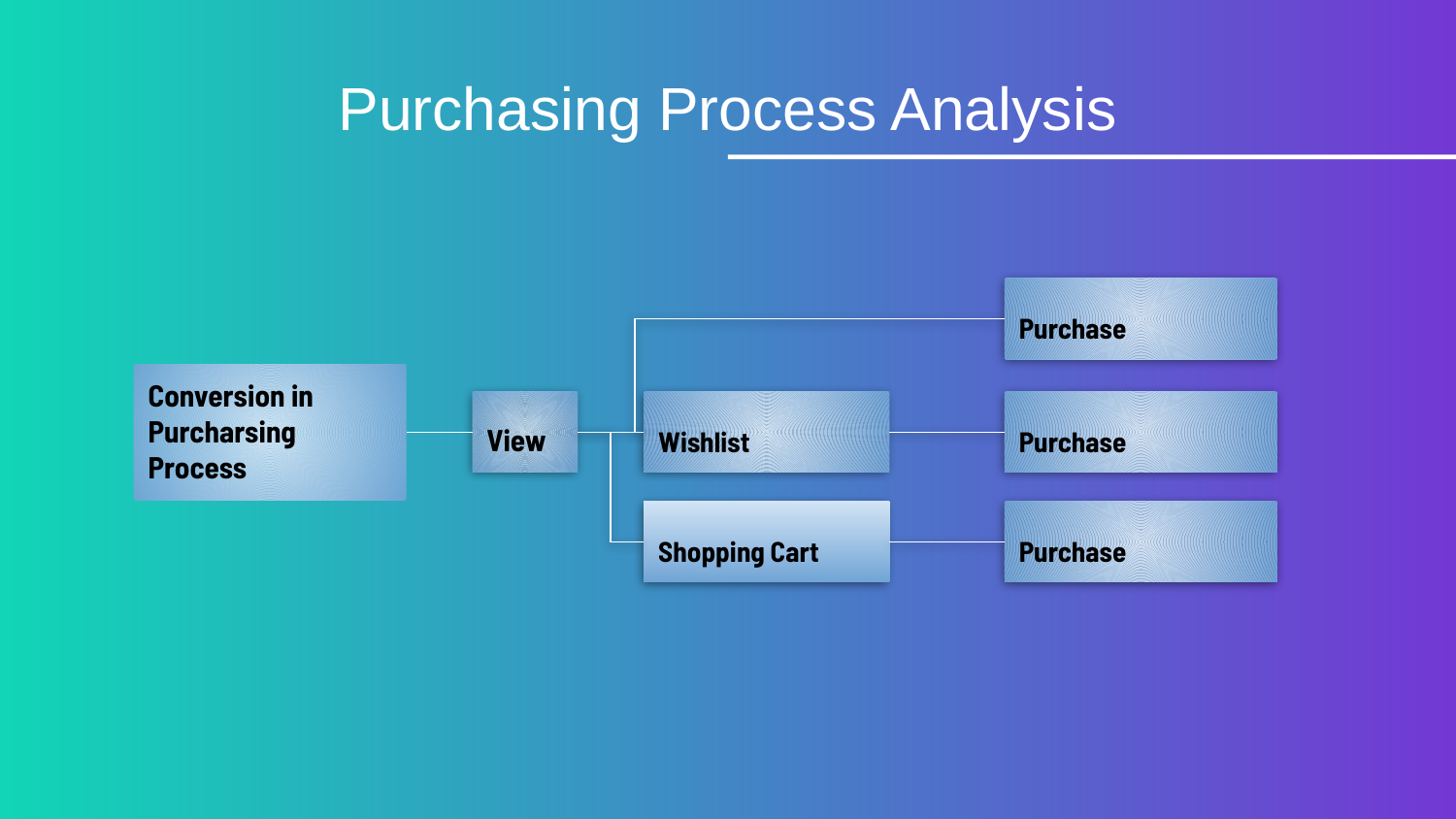

# Purchasing Process Analysis

Purchase

Conversion in
Purcharsing
Process
Wishlist

Purchase

View

Shopping Cart

Purchase